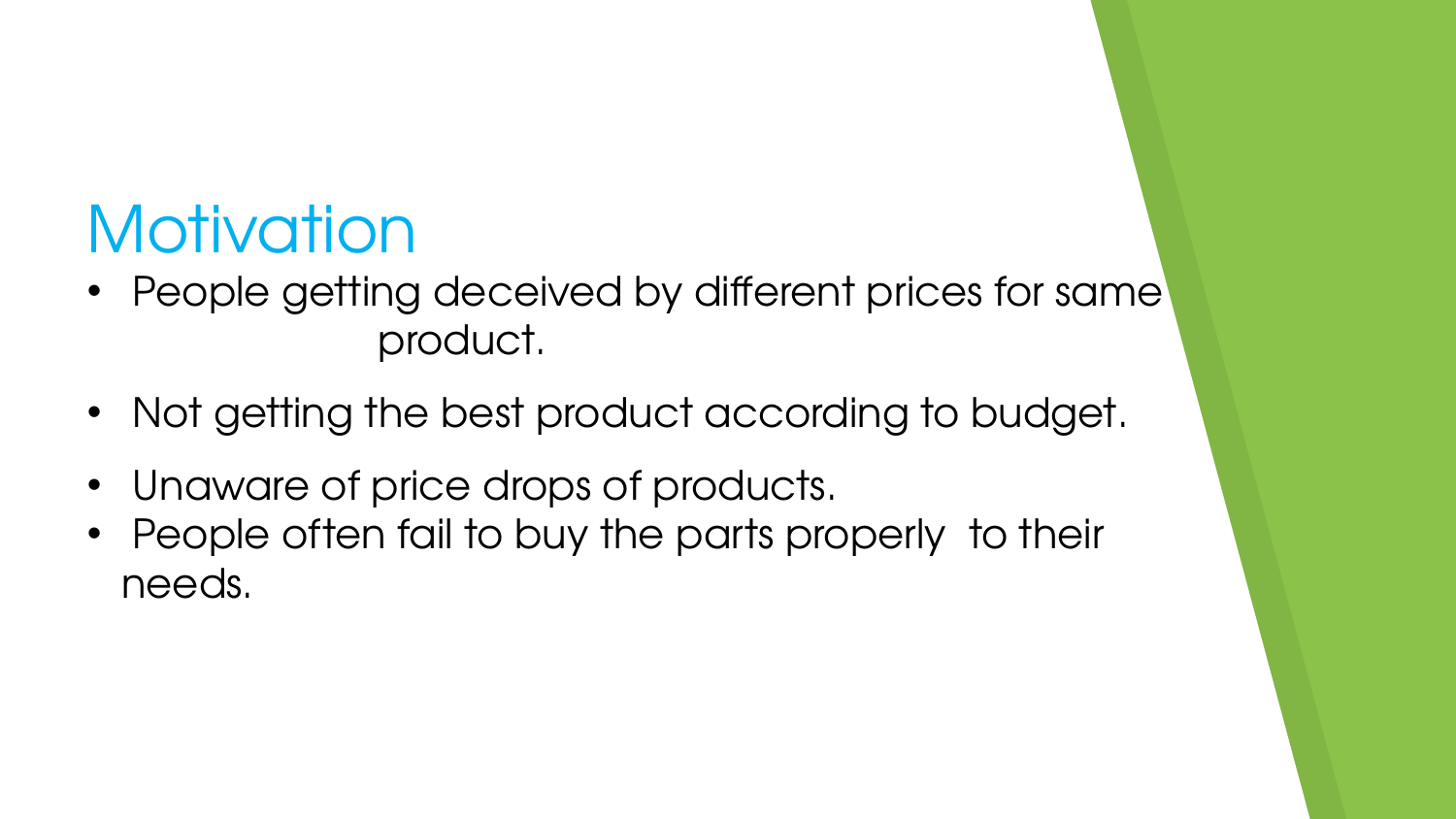

Motivation
 People getting deceived by different prices for same                           product.
 Not getting the best product according to budget.
 Unaware of price drops of products.
 People often fail to buy the parts properly  to their needs.